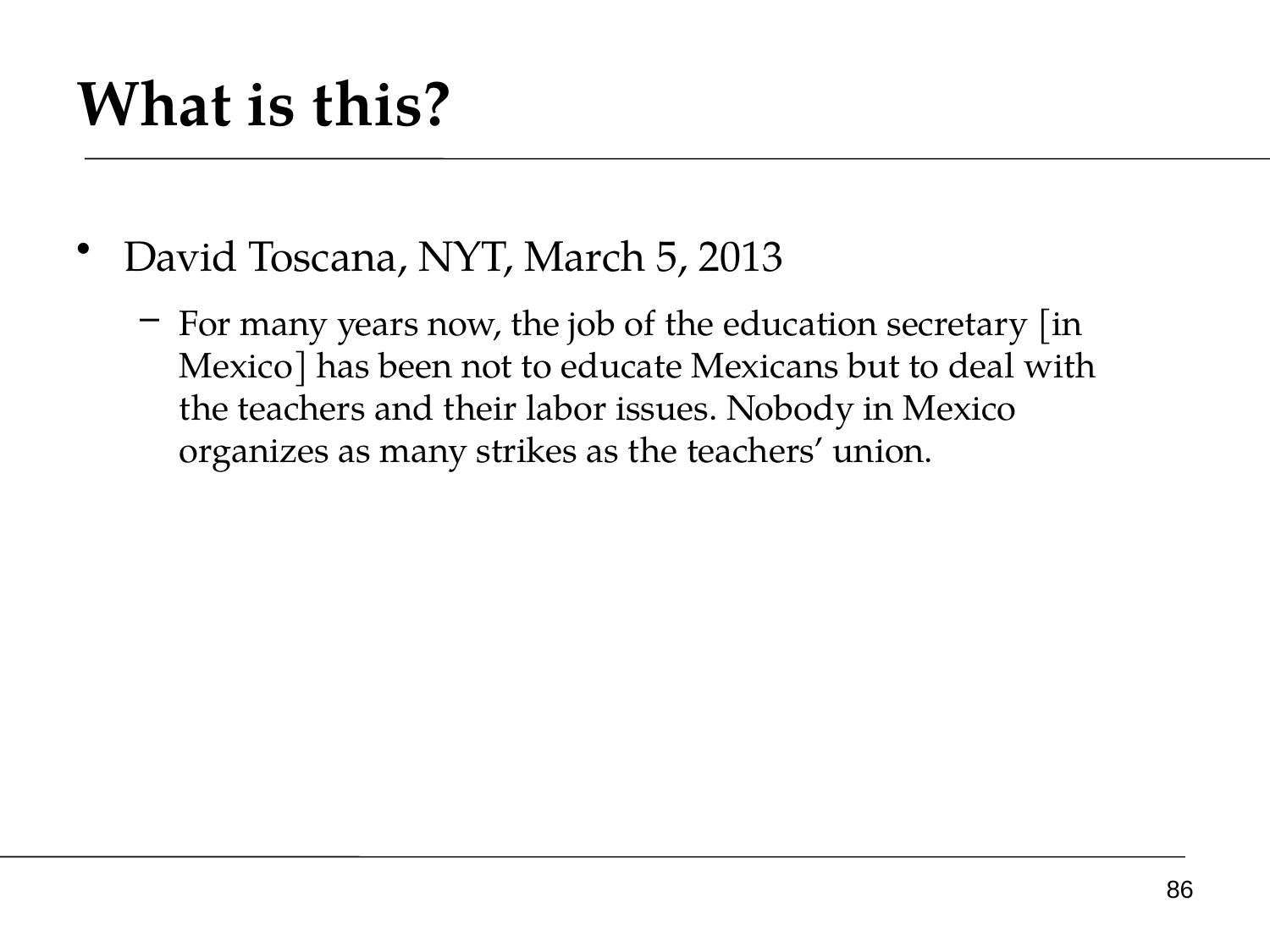

# What is this?
David Toscana, NYT, March 5, 2013
For many years now, the job of the education secretary [in Mexico] has been not to educate Mexicans but to deal with the teachers and their labor issues. Nobody in Mexico organizes as many strikes as the teachers’ union.
86